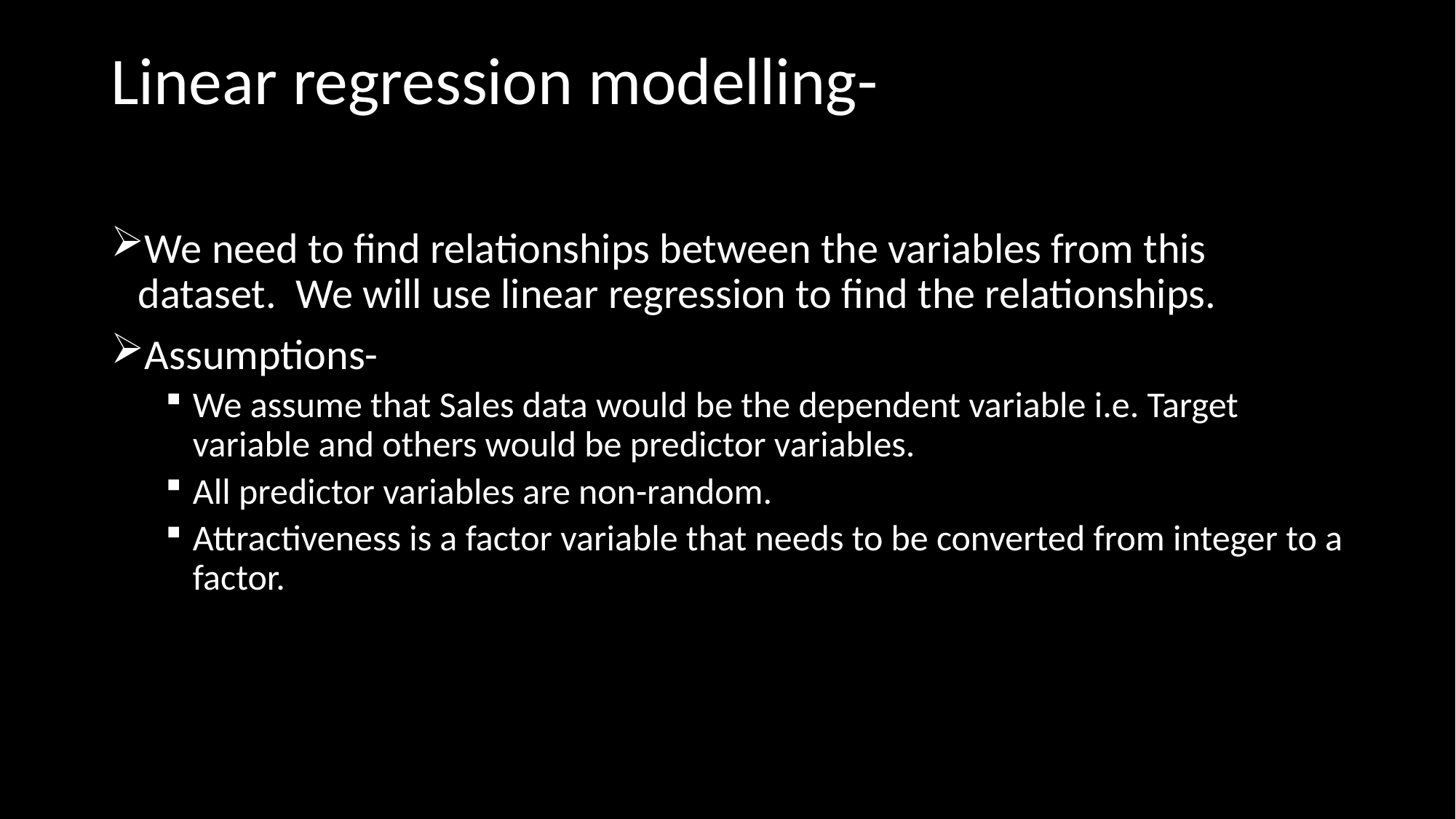

# Linear regression modelling-

We need to find relationships between the variables from this dataset.  We will use linear regression to find the relationships.
Assumptions-
We assume that Sales data would be the dependent variable i.e. Target variable and others would be predictor variables.
All predictor variables are non-random.
Attractiveness is a factor variable that needs to be converted from integer to a factor.